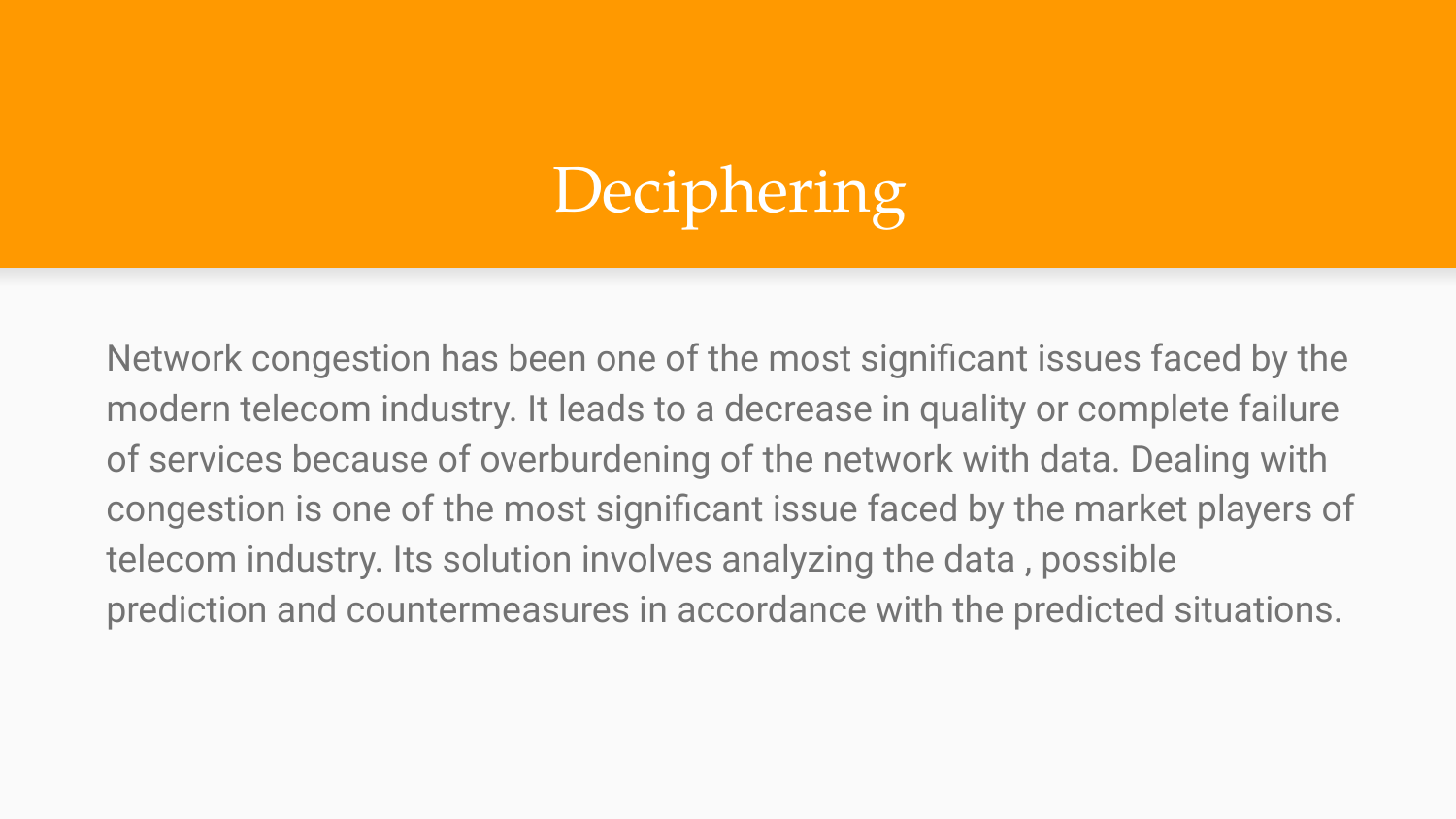

# Deciphering
Network congestion has been one of the most significant issues faced by the modern telecom industry. It leads to a decrease in quality or complete failure of services because of overburdening of the network with data. Dealing with
congestion is one of the most significant issue faced by the market players of telecom industry. Its solution involves analyzing the data , possible
prediction and countermeasures in accordance with the predicted situations.